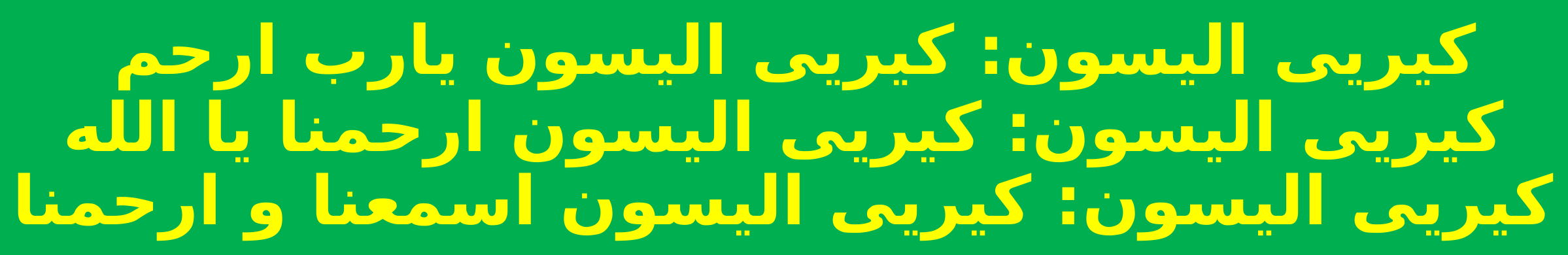

كيريى اليسون: كيريى اليسون يارب ارحم
كيريى اليسون: كيريى اليسون ارحمنا يا الله
كيريى اليسون: كيريى اليسون اسمعنا و ارحمنا